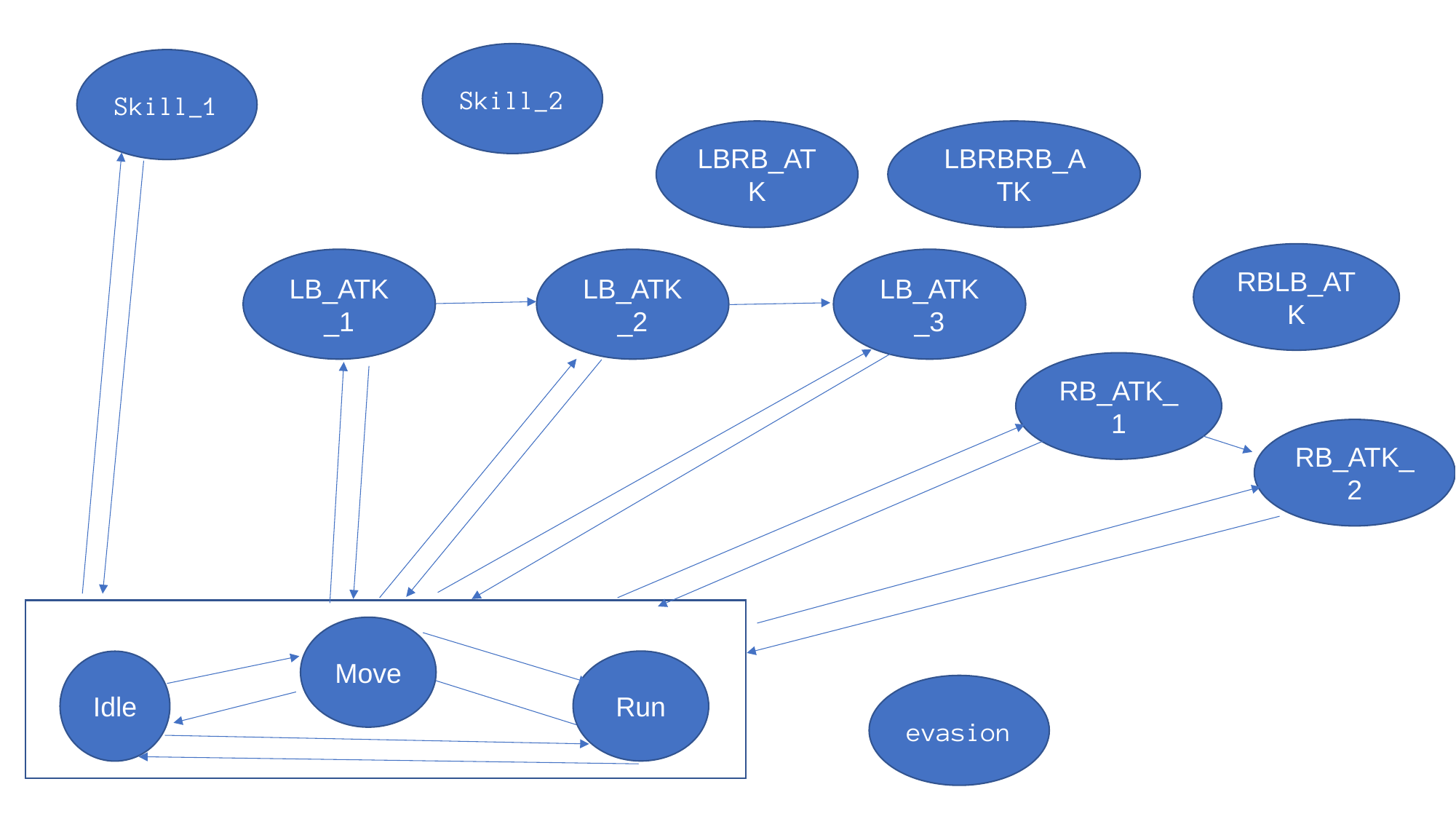

Skill_2
Skill_1
LBRB_ATK
LBRBRB_ATK
RBLB_ATK
LB_ATK_2
LB_ATK_1
LB_ATK_3
RB_ATK_1
RB_ATK_2

Move
Run
Idle
evasion